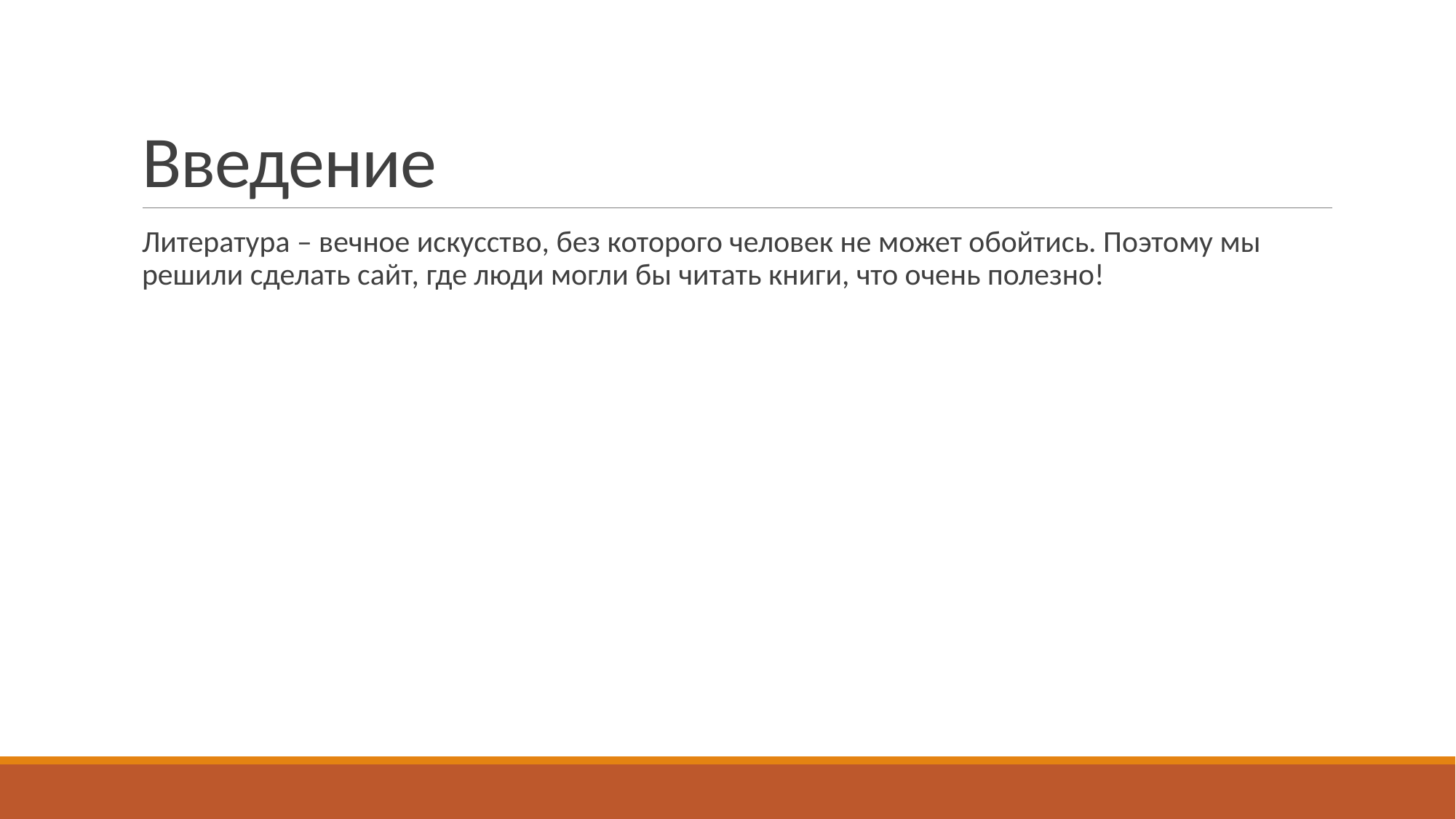

# Введение
Литература – вечное искусство, без которого человек не может обойтись. Поэтому мы решили сделать сайт, где люди могли бы читать книги, что очень полезно!